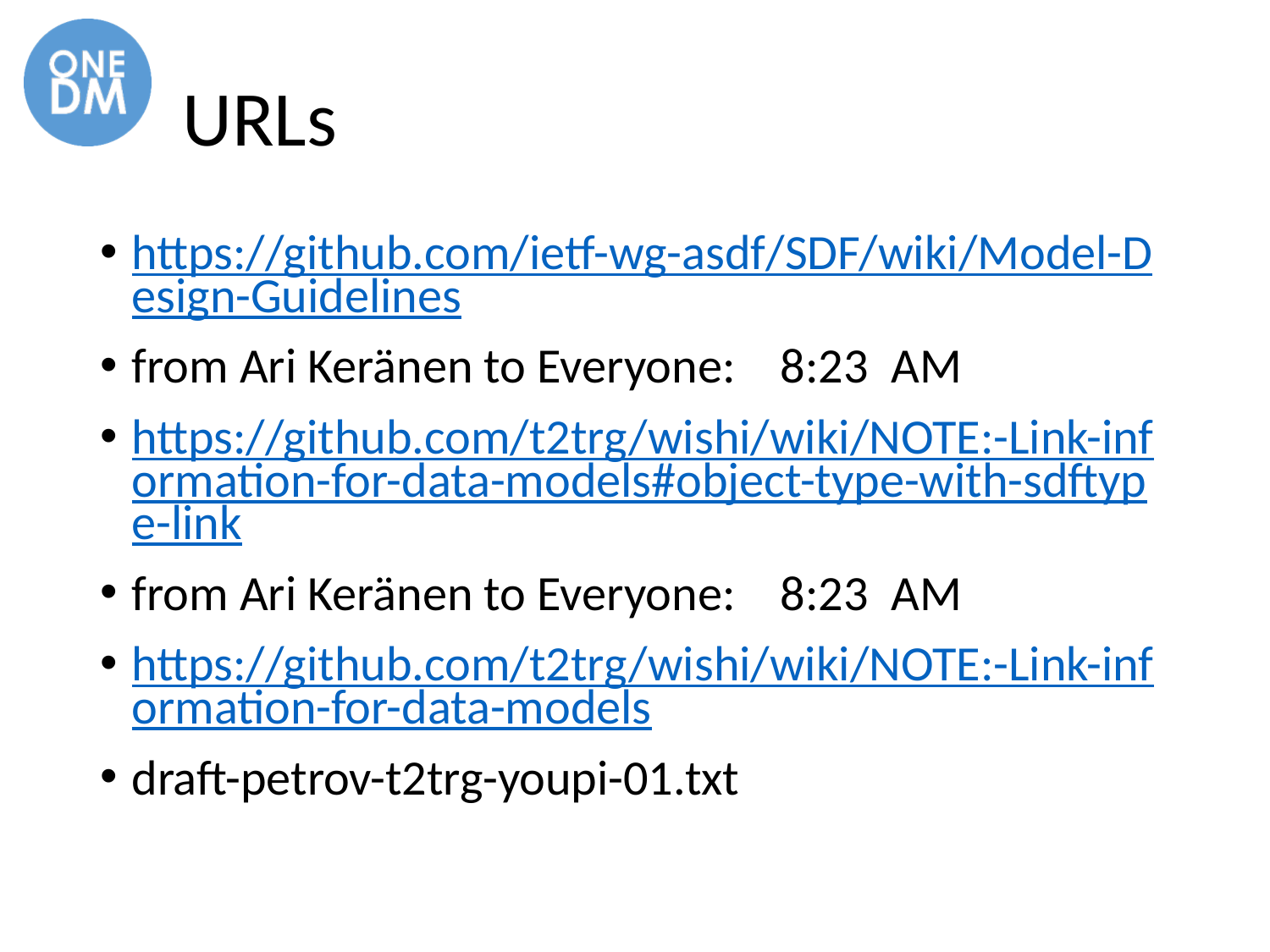

# URLs
https://github.com/ietf-wg-asdf/SDF/wiki/Model-Design-Guidelines
from Ari Keränen to Everyone:    8:23  AM
https://github.com/t2trg/wishi/wiki/NOTE:-Link-information-for-data-models#object-type-with-sdftype-link
from Ari Keränen to Everyone:    8:23  AM
https://github.com/t2trg/wishi/wiki/NOTE:-Link-information-for-data-models
draft-petrov-t2trg-youpi-01.txt